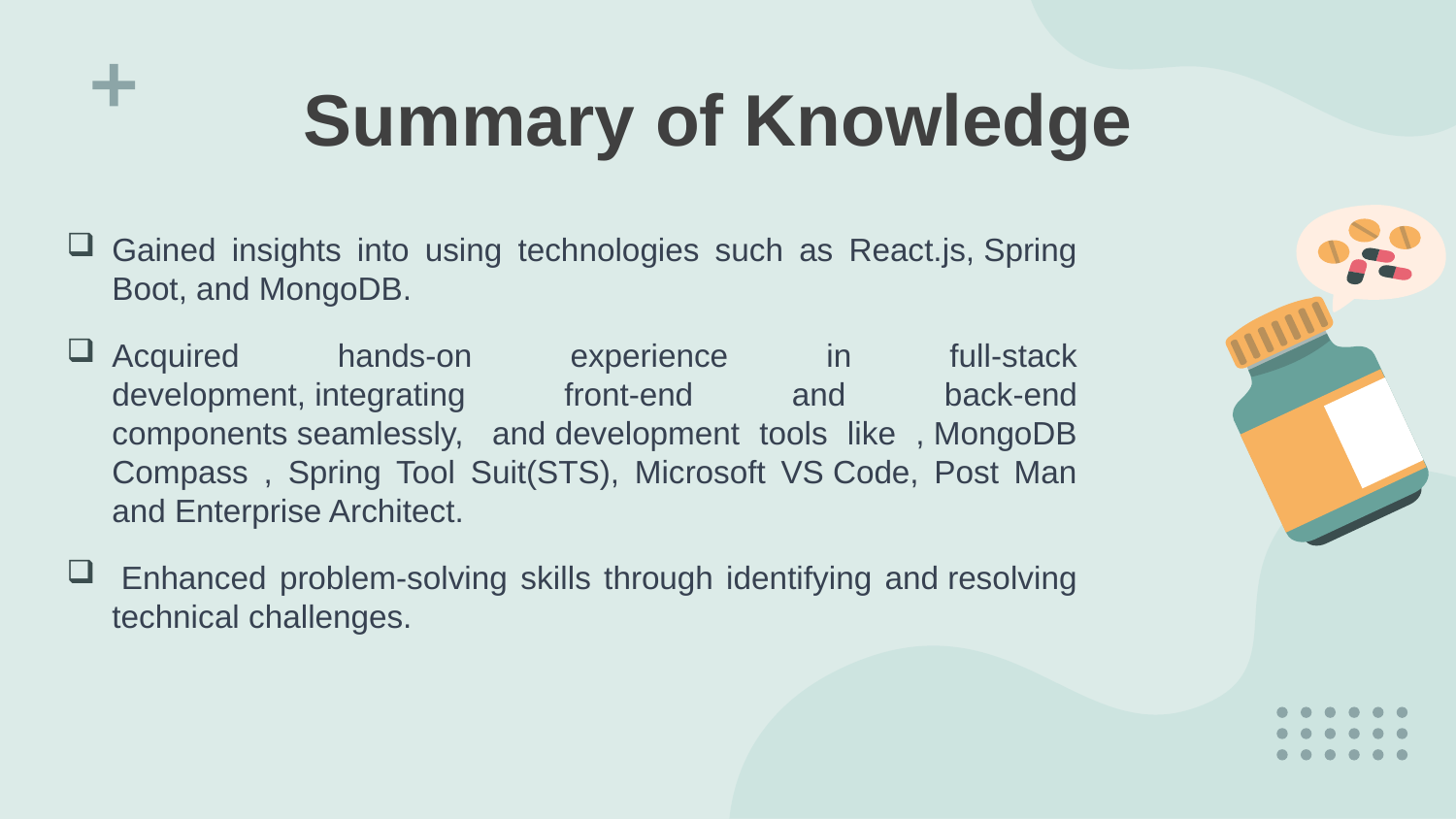

# Summary of Knowledge

Gained insights into using technologies such as React.js, Spring Boot, and MongoDB.
Acquired hands-on experience in full-stack development, integrating front-end and back-end components seamlessly,  and development tools like , MongoDB Compass , Spring Tool Suit(STS), Microsoft VS Code, Post Man and Enterprise Architect.
 Enhanced problem-solving skills through identifying and resolving technical challenges.